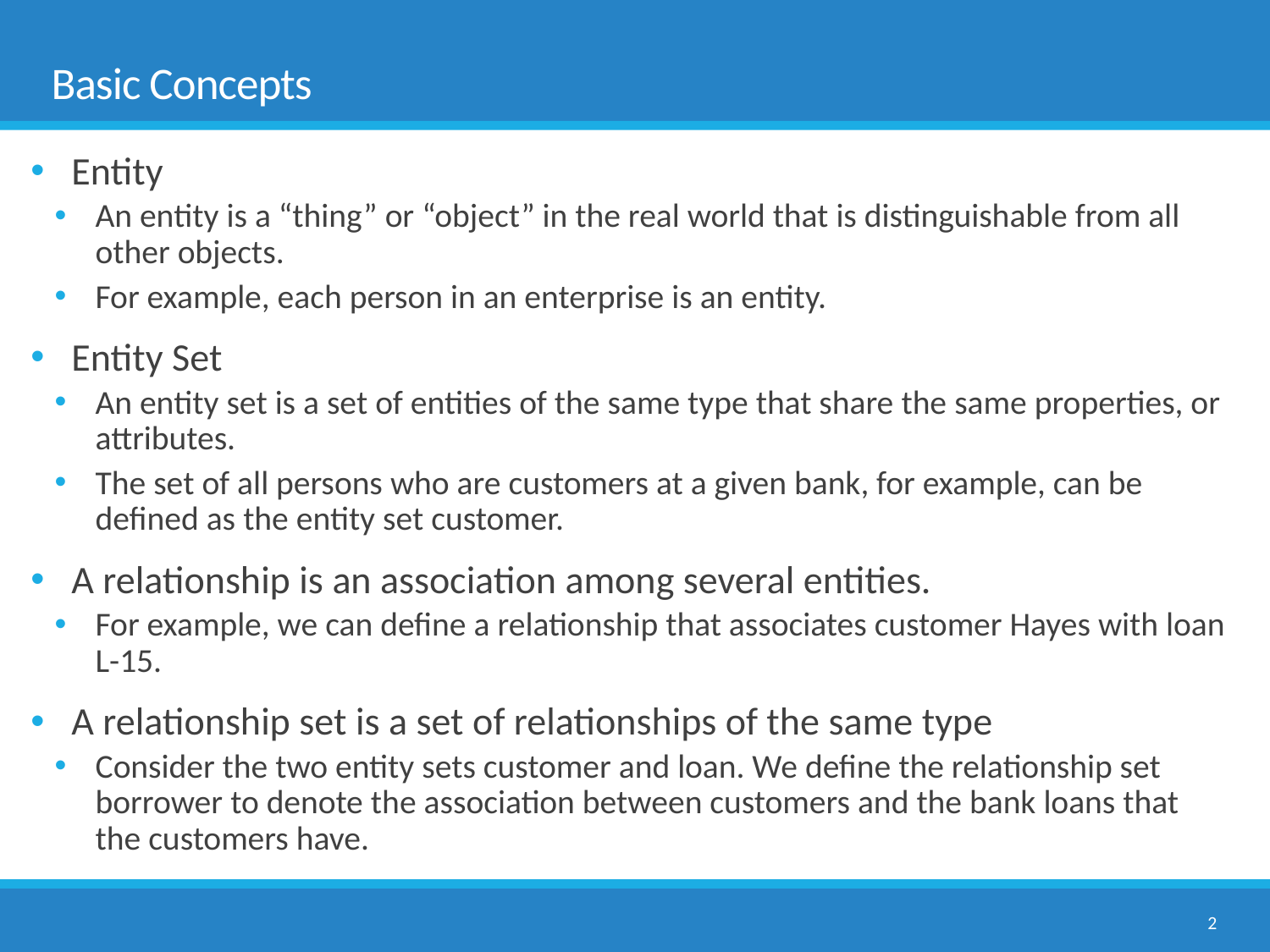

# Basic Concepts
Entity
An entity is a “thing” or “object” in the real world that is distinguishable from all other objects.
For example, each person in an enterprise is an entity.
Entity Set
An entity set is a set of entities of the same type that share the same properties, or attributes.
The set of all persons who are customers at a given bank, for example, can be defined as the entity set customer.
A relationship is an association among several entities.
For example, we can define a relationship that associates customer Hayes with loan L-15.
A relationship set is a set of relationships of the same type
Consider the two entity sets customer and loan. We define the relationship set borrower to denote the association between customers and the bank loans that the customers have.
2